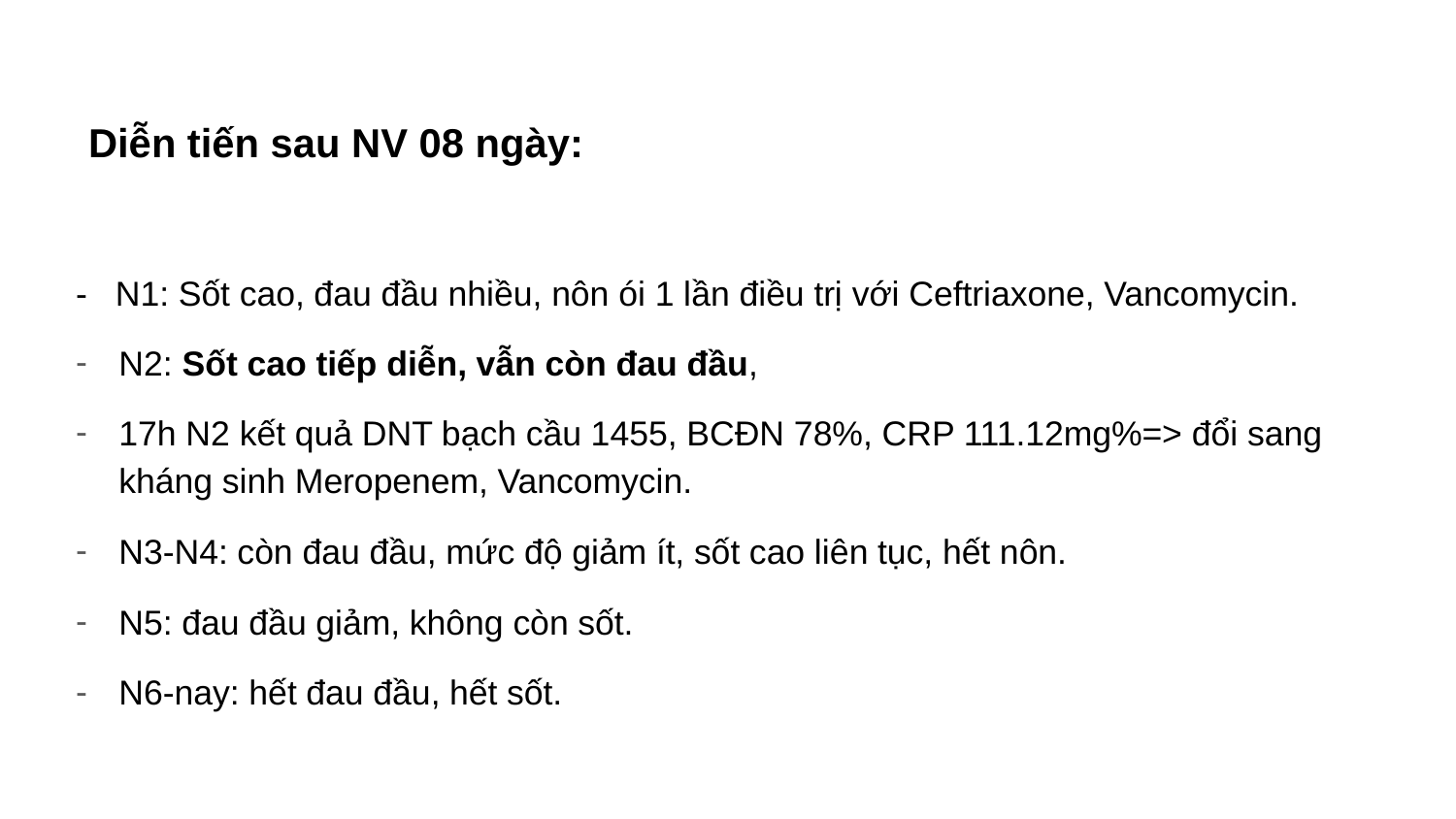

# Diễn tiến sau NV 08 ngày:

-   N1: Sốt cao, đau đầu nhiều, nôn ói 1 lần điều trị với Ceftriaxone, Vancomycin.
N2: Sốt cao tiếp diễn, vẫn còn đau đầu,
17h N2 kết quả DNT bạch cầu 1455, BCĐN 78%, CRP 111.12mg%=> đổi sang kháng sinh Meropenem, Vancomycin.
N3-N4: còn đau đầu, mức độ giảm ít, sốt cao liên tục, hết nôn.
N5: đau đầu giảm, không còn sốt.
N6-nay: hết đau đầu, hết sốt.